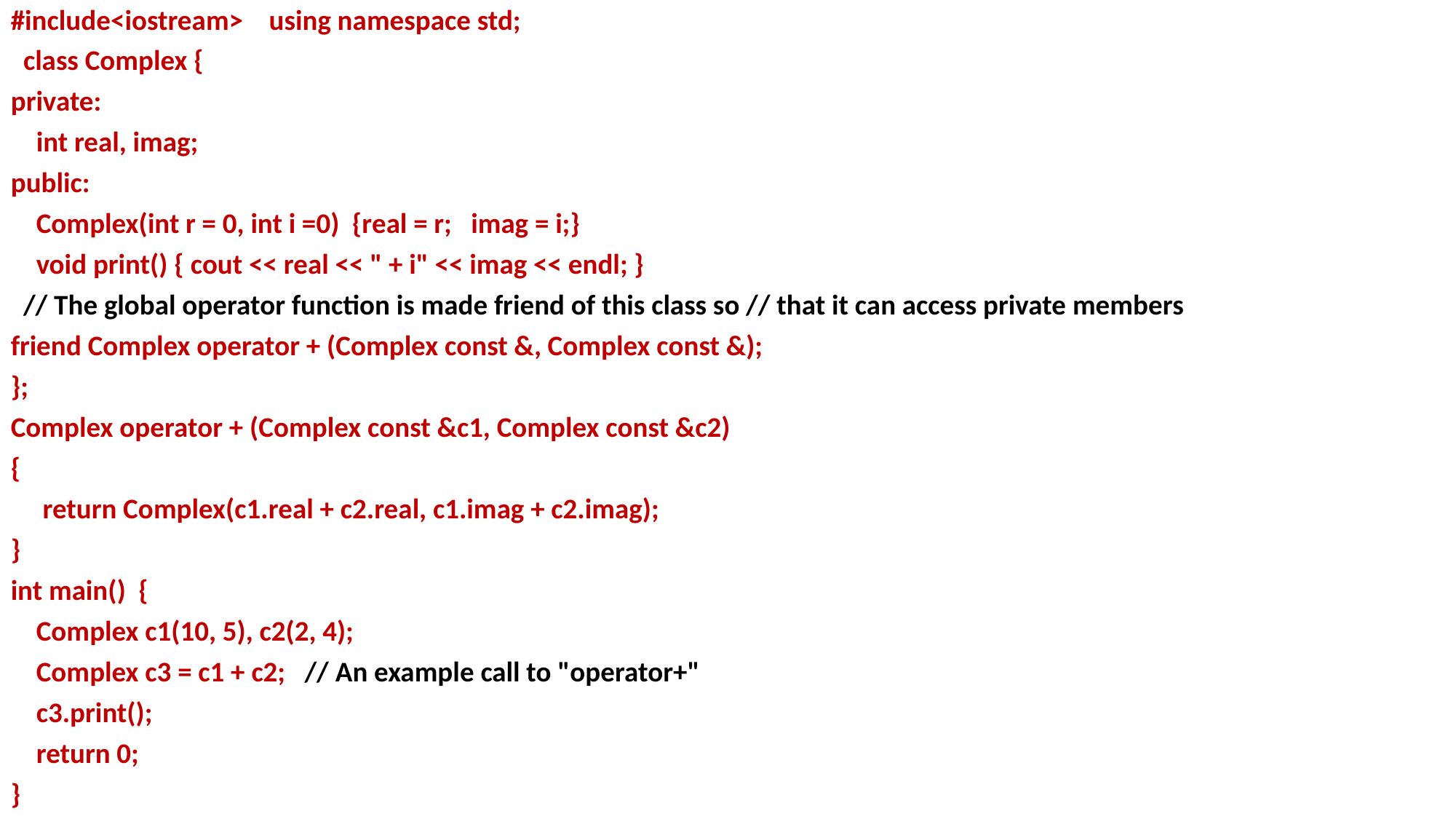

#include<iostream>    using namespace std;
  class Complex {
private:
    int real, imag;
public:
    Complex(int r = 0, int i =0)  {real = r;   imag = i;}
    void print() { cout << real << " + i" << imag << endl; }
  // The global operator function is made friend of this class so // that it can access private members
friend Complex operator + (Complex const &, Complex const &);
};
Complex operator + (Complex const &c1, Complex const &c2)
{
     return Complex(c1.real + c2.real, c1.imag + c2.imag);
}
int main()  {
    Complex c1(10, 5), c2(2, 4);
    Complex c3 = c1 + c2;   // An example call to "operator+"
    c3.print();
    return 0;
}